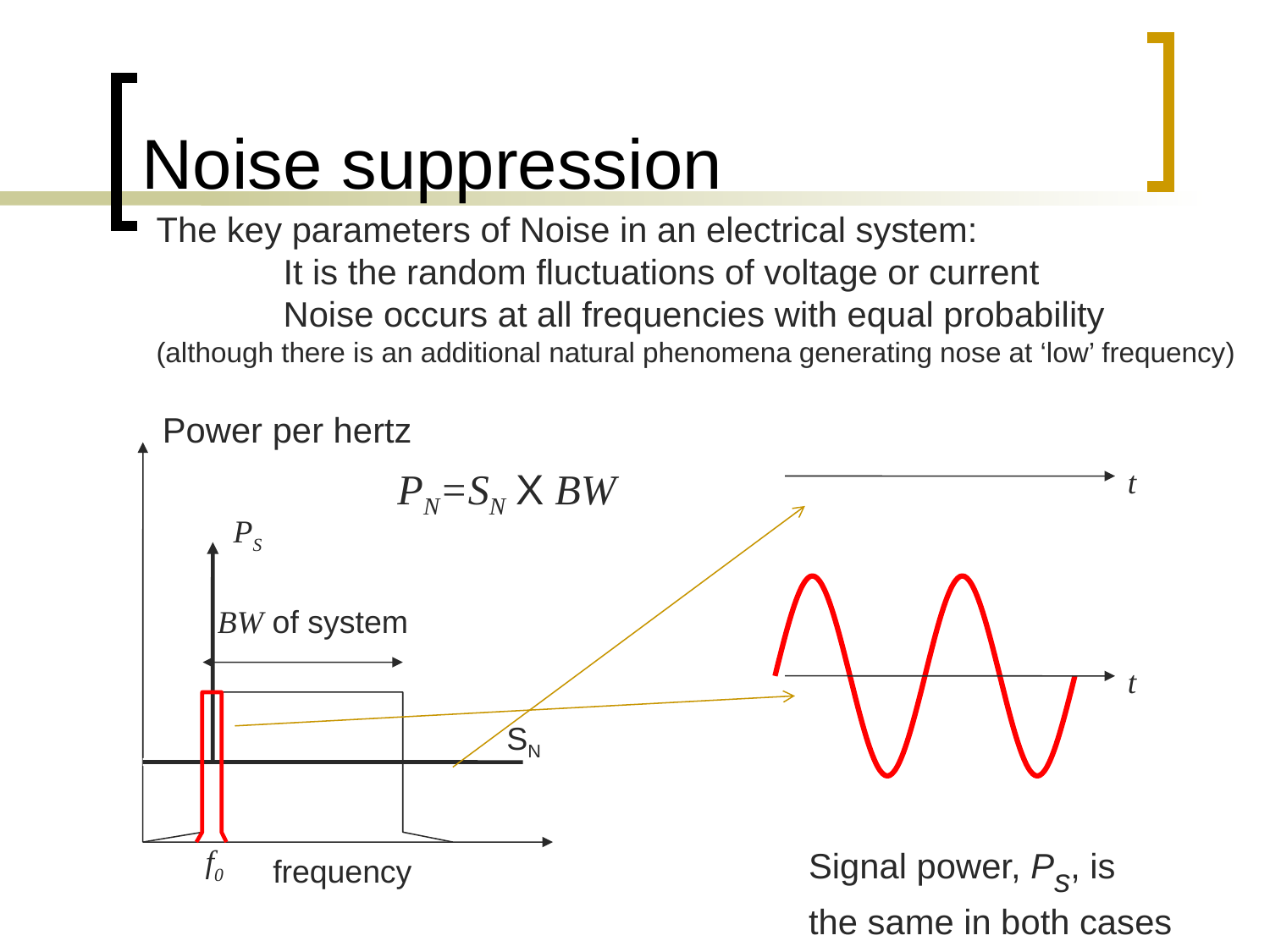

# Noise suppression
The key parameters of Noise in an electrical system:
	It is the random fluctuations of voltage or current
	Noise occurs at all frequencies with equal probability
(although there is an additional natural phenomena generating nose at ‘low’ frequency)

Power per hertz

PN=SN X BW
t

PS

BW of system
t

SN

Signal power, Ps, is
the same in both cases
f0

frequency